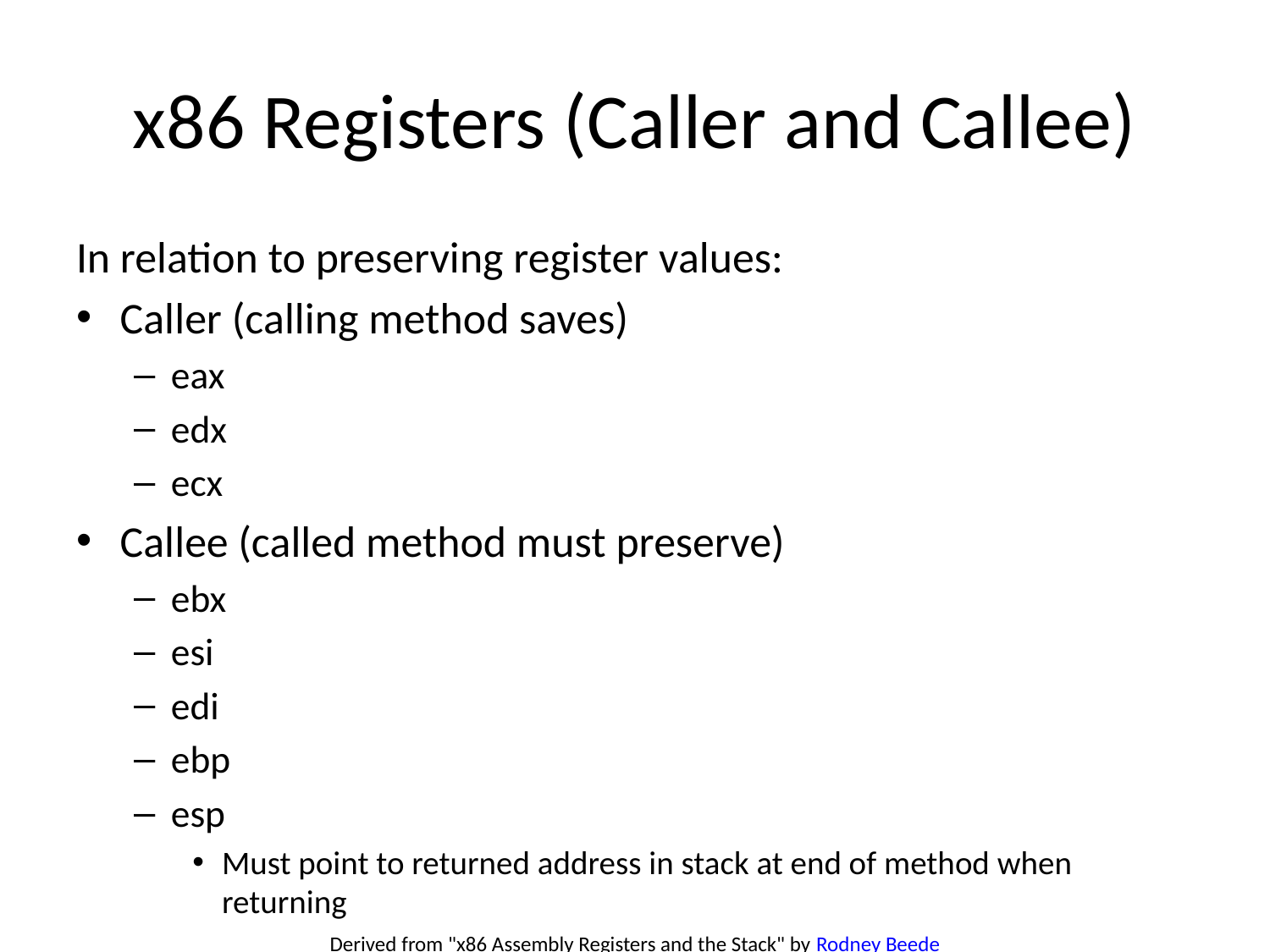

# x86 Registers (Caller and Callee)
In relation to preserving register values:
Caller (calling method saves)
eax
edx
ecx
Callee (called method must preserve)
ebx
esi
edi
ebp
esp
Must point to returned address in stack at end of method when returning